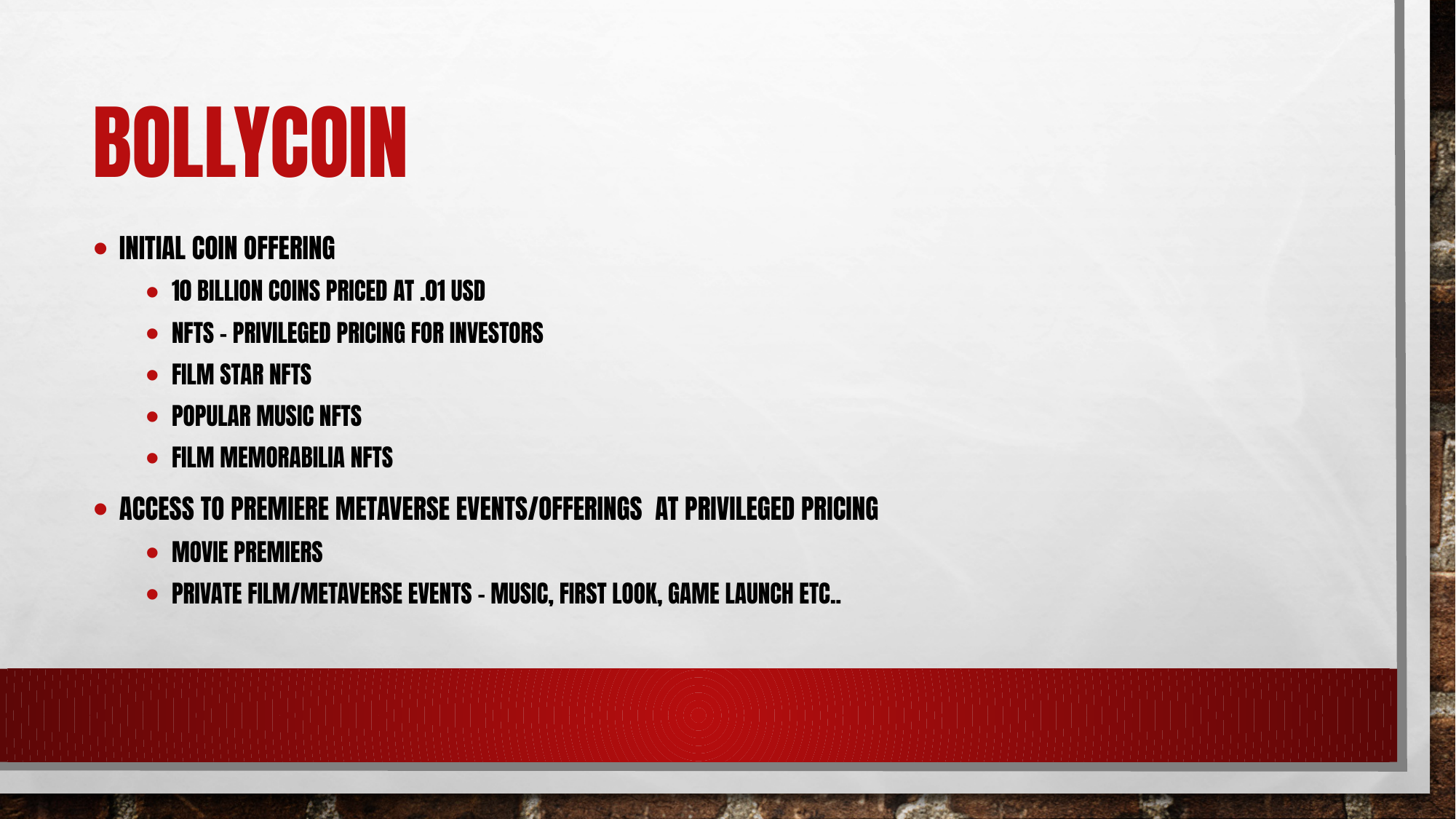

# bollycoin
Initial coin offering
10 billion coins priced at .01 USD
Nfts – Privileged pricing for investors
Film star nfts
Popular Music nfts
Film memorabilia nfts
Access to premiere metaverse events/offerings  at privileged pricing
Movie premiers
Private film/metaverse events – music, first look, game launch etc..